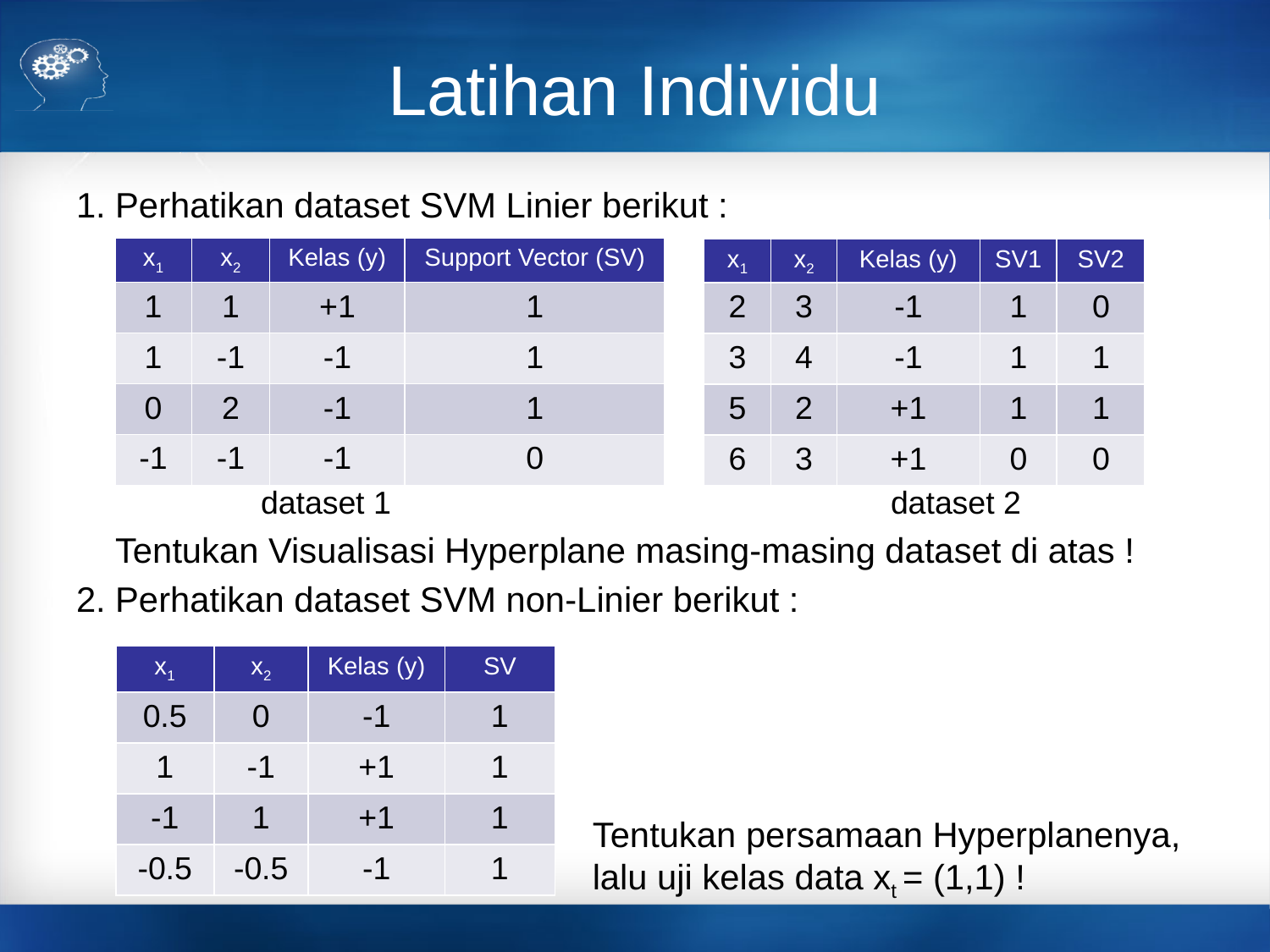

# Latihan Individu
1. Perhatikan dataset SVM Linier berikut :

    Tentukan Visualisasi Hyperplane masing-masing dataset di atas !
2. Perhatikan dataset SVM non-Linier berikut :

| x1 | x2 | Kelas (y) | Support Vector (SV) |
| --- | --- | --- | --- |
| 1 | 1 | +1 | 1 |
| 1 | -1 | -1 | 1 |
| 0 | 2 | -1 | 1 |
| -1 | -1 | -1 | 0 |
| x1 | x2 | Kelas (y) | SV1 | SV2 |
| --- | --- | --- | --- | --- |
| 2 | 3 | -1 | 1 | 0 |
| 3 | 4 | -1 | 1 | 1 |
| 5 | 2 | +1 | 1 | 1 |
| 6 | 3 | +1 | 0 | 0 |
 dataset 1
 dataset 2
| x1 | x2 | Kelas (y) | SV |
| --- | --- | --- | --- |
| 0.5 | 0 | -1 | 1 |
| 1 | -1 | +1 | 1 |
| -1 | 1 | +1 | 1 |
| -0.5 | -0.5 | -1 | 1 |
Tentukan persamaan Hyperplanenya,
lalu uji kelas data xt = (1,1) !